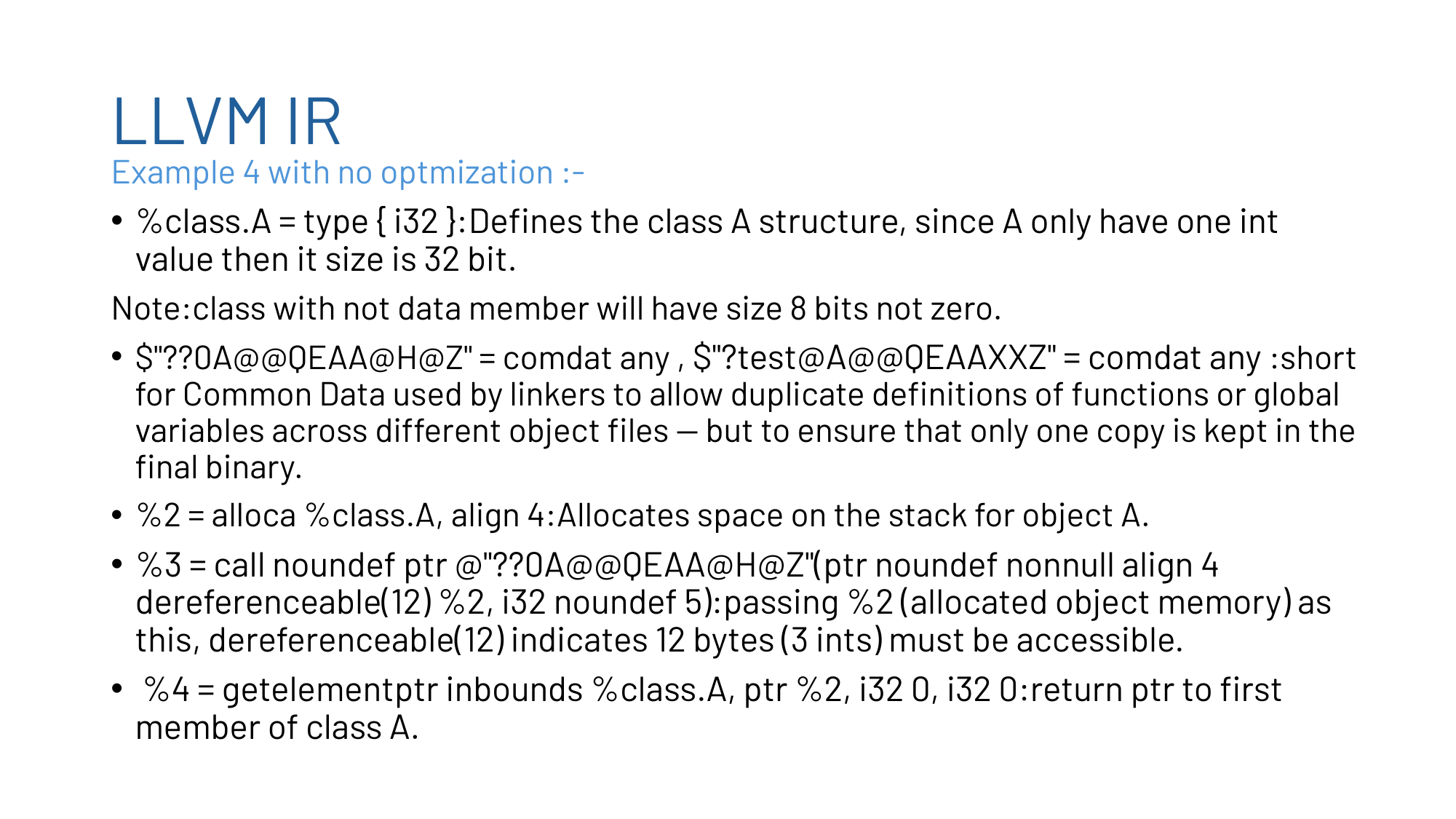

# LLVM IR
Example 4 with no optmization :-
%class.A = type { i32 }:Defines the class A structure, since A only have one int value then it size is 32 bit.
Note:class with not data member will have size 8 bits not zero.
$"??0A@@QEAA@H@Z" = comdat any , $"?test@A@@QEAAXXZ" = comdat any :short for Common Data used by linkers to allow duplicate definitions of functions or global variables across different object files — but to ensure that only one copy is kept in the final binary.
%2 = alloca %class.A, align 4:Allocates space on the stack for object A.
%3 = call noundef ptr @"??0A@@QEAA@H@Z"(ptr noundef nonnull align 4 dereferenceable(12) %2, i32 noundef 5):passing %2 (allocated object memory) as this, dereferenceable(12) indicates 12 bytes (3 ints) must be accessible.
 %4 = getelementptr inbounds %class.A, ptr %2, i32 0, i32 0:return ptr to first member of class A.